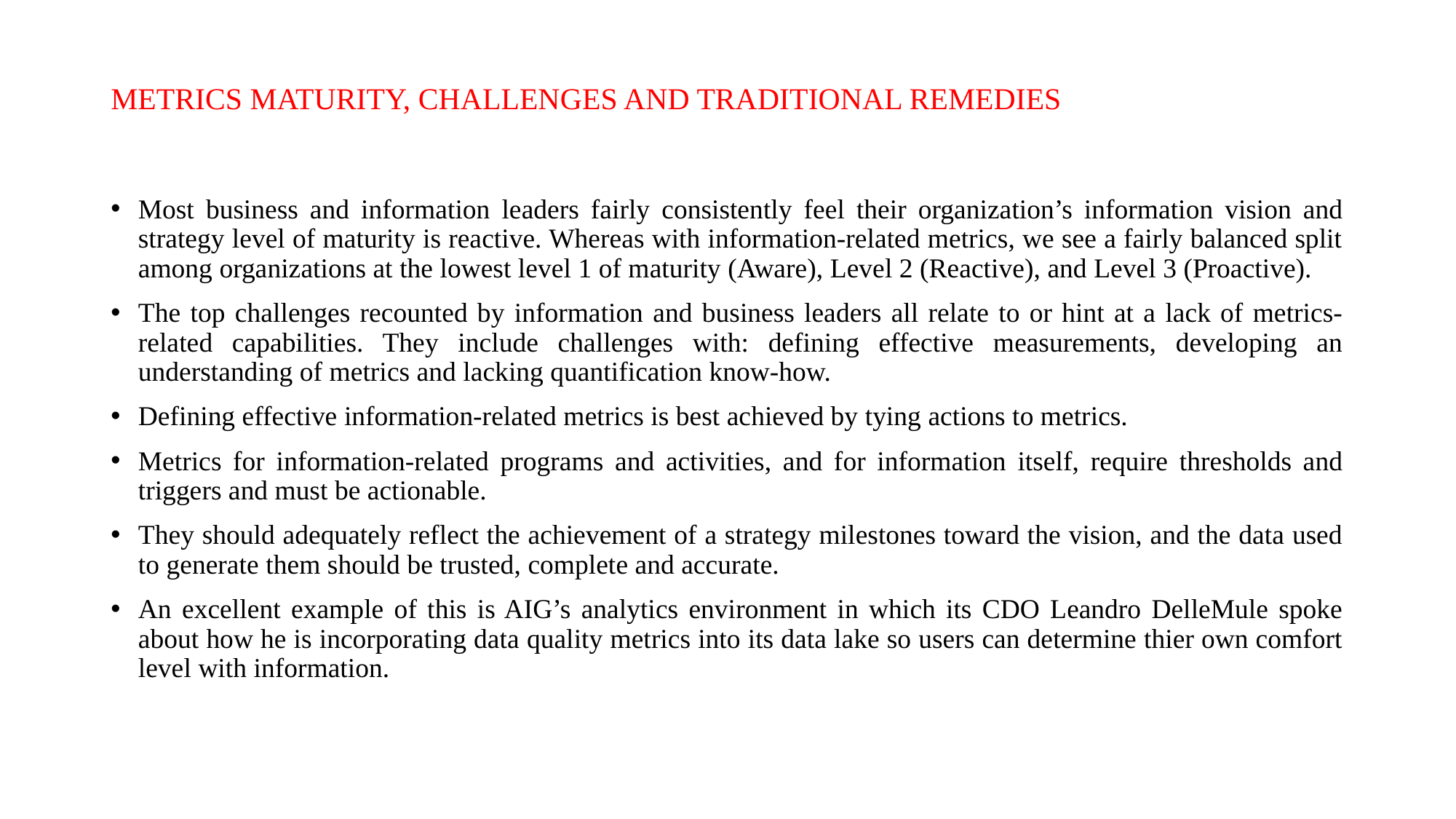

# METRICS MATURITY, CHALLENGES AND TRADITIONAL REMEDIES
Most business and information leaders fairly consistently feel their organization’s information vision and strategy level of maturity is reactive. Whereas with information-related metrics, we see a fairly balanced split among organizations at the lowest level 1 of maturity (Aware), Level 2 (Reactive), and Level 3 (Proactive).
The top challenges recounted by information and business leaders all relate to or hint at a lack of metrics-related capabilities. They include challenges with: defining effective measurements, developing an understanding of metrics and lacking quantification know-how.
Defining effective information-related metrics is best achieved by tying actions to metrics.
Metrics for information-related programs and activities, and for information itself, require thresholds and triggers and must be actionable.
They should adequately reflect the achievement of a strategy milestones toward the vision, and the data used to generate them should be trusted, complete and accurate.
An excellent example of this is AIG’s analytics environment in which its CDO Leandro DelleMule spoke about how he is incorporating data quality metrics into its data lake so users can determine thier own comfort level with information.